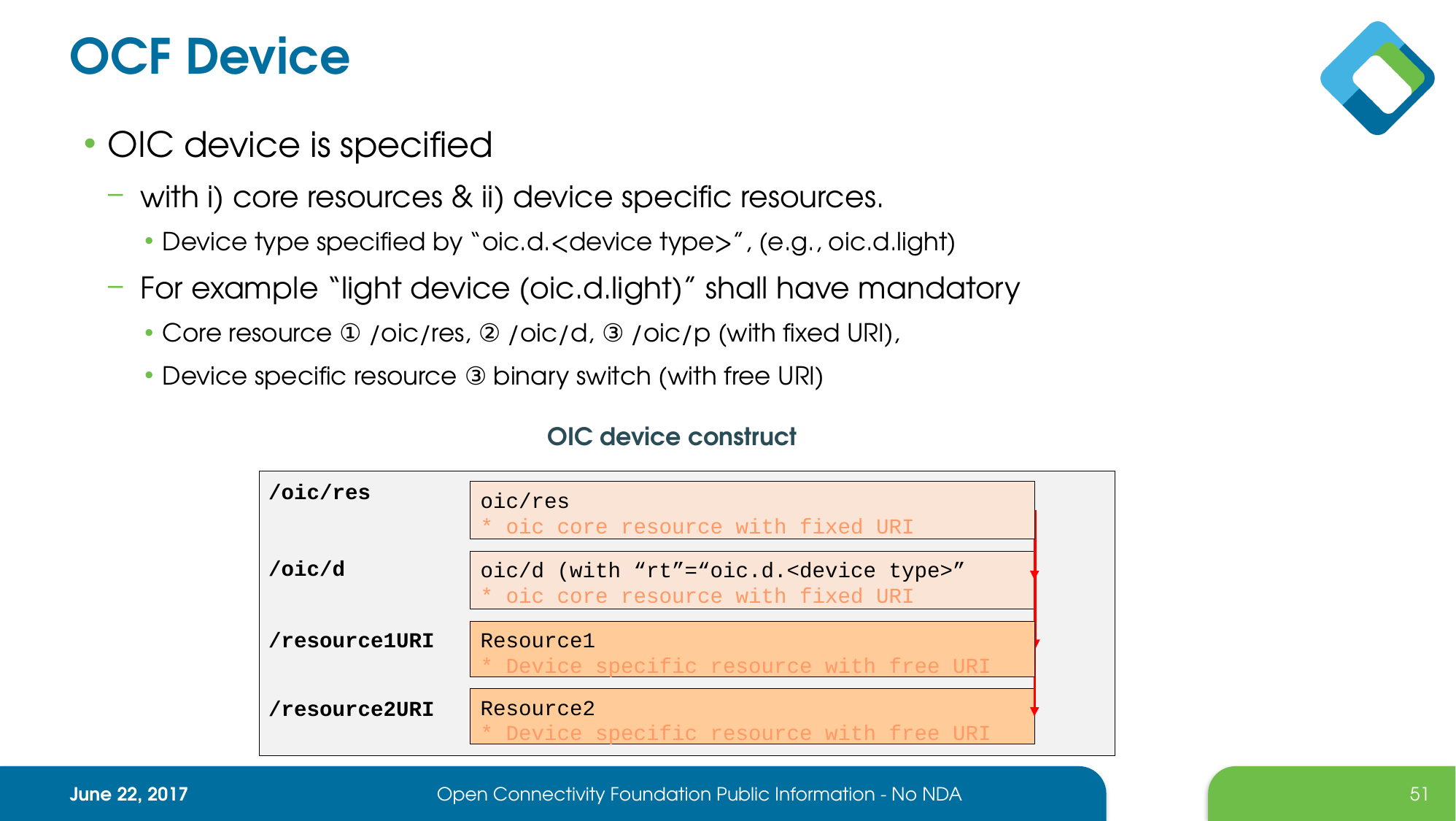

# OCF Device
OIC device is specified
 with i) core resources & ii) device specific resources.
Device type specified by “oic.d.<device type>”, (e.g., oic.d.light)
 For example “light device (oic.d.light)” shall have mandatory
Core resource ① /oic/res, ② /oic/d, ③ /oic/p (with fixed URI),
Device specific resource ③ binary switch (with free URI)
OIC device construct

/oic/res
oic/res
* oic core resource with fixed URI
/oic/d
oic/d (with “rt”=“oic.d.<device type>”
* oic core resource with fixed URI
Resource1
* Device specific resource with free URI
/resource1URI
Resource2
* Device specific resource with free URI
/resource2URI
June 22, 2017
Open Connectivity Foundation Public Information - No NDA
51